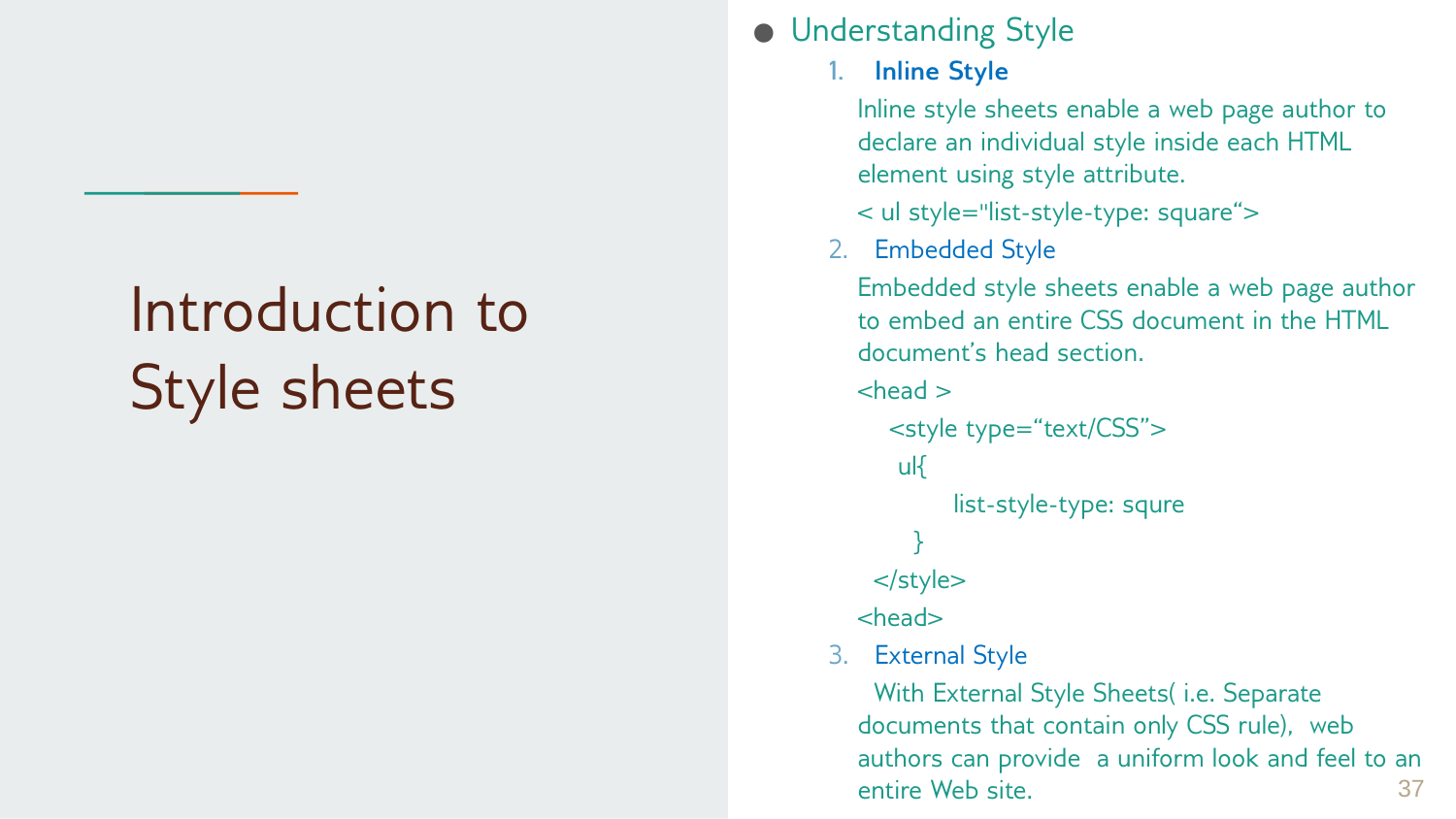

Understanding Style
Inline Style
Inline style sheets enable a web page author to declare an individual style inside each HTML element using style attribute.
< ul style="list-style-type: square“>
Embedded Style
Embedded style sheets enable a web page author to embed an entire CSS document in the HTML document’s head section.
<head >
    <style type=“text/CSS”>
     ul{
            list-style-type: squre
       }
  </style>
<head>
External Style
  With External Style Sheets( i.e. Separate documents that contain only CSS rule),  web authors can provide  a uniform look and feel to an entire Web site.
# Introduction to Style sheets

 37